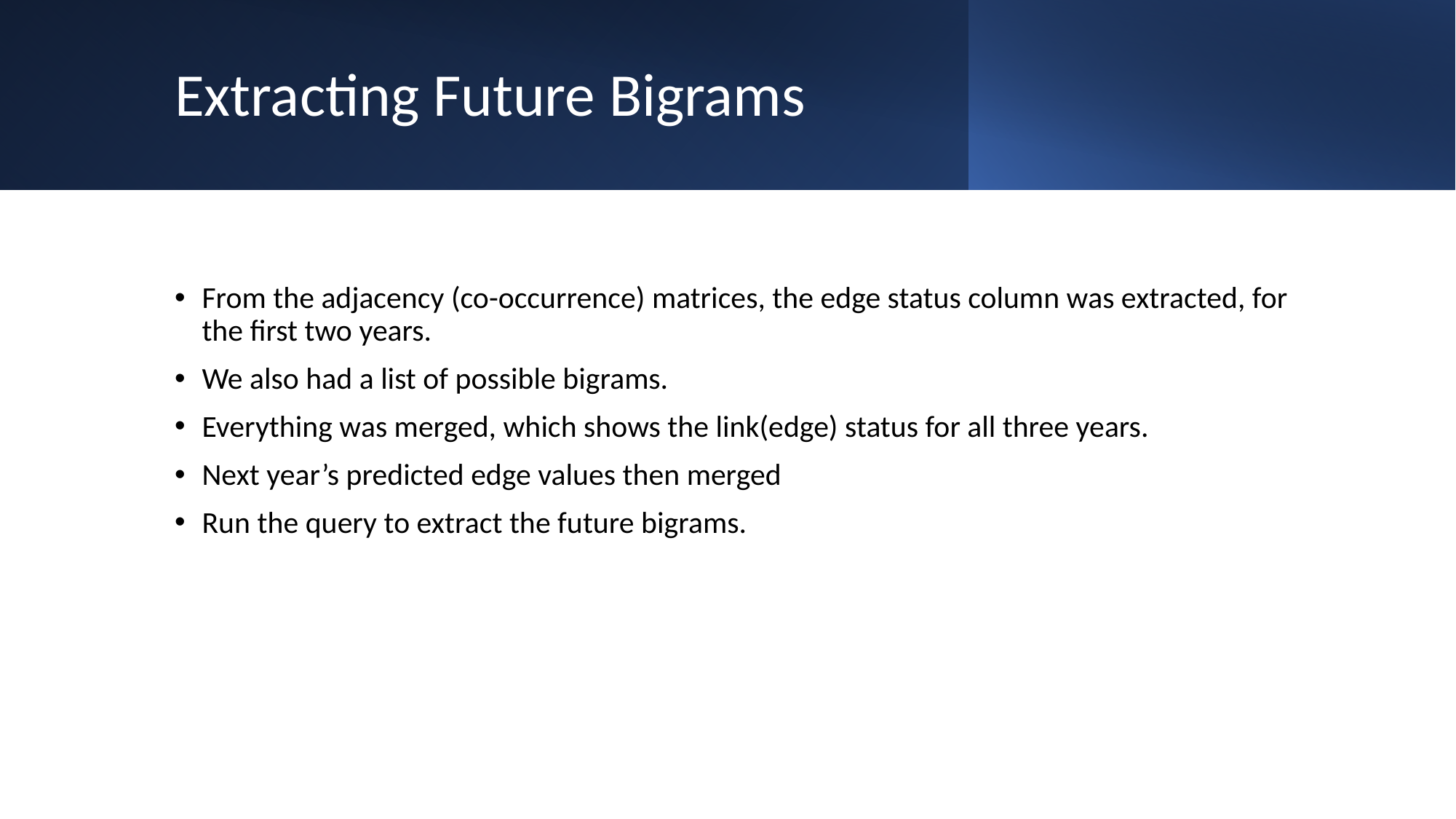

# Extracting Future Bigrams
From the adjacency (co-occurrence) matrices, the edge status column was extracted, for the first two years.
We also had a list of possible bigrams.
Everything was merged, which shows the link(edge) status for all three years.
Next year’s predicted edge values then merged
Run the query to extract the future bigrams.